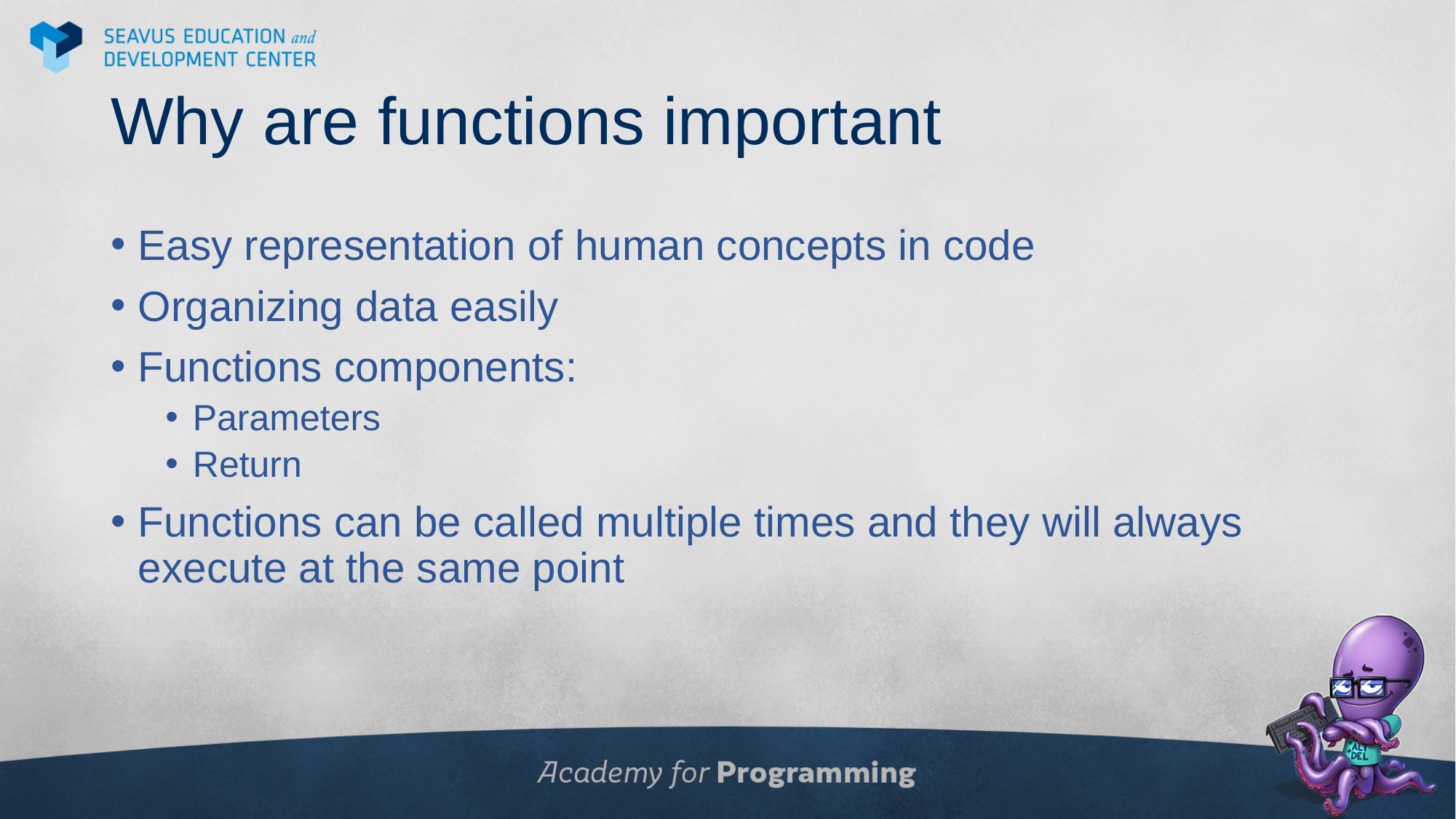

# Why are functions important
Easy representation of human concepts in code
Organizing data easily
Functions components:
Parameters
Return
Functions can be called multiple times and they will always execute at the same point